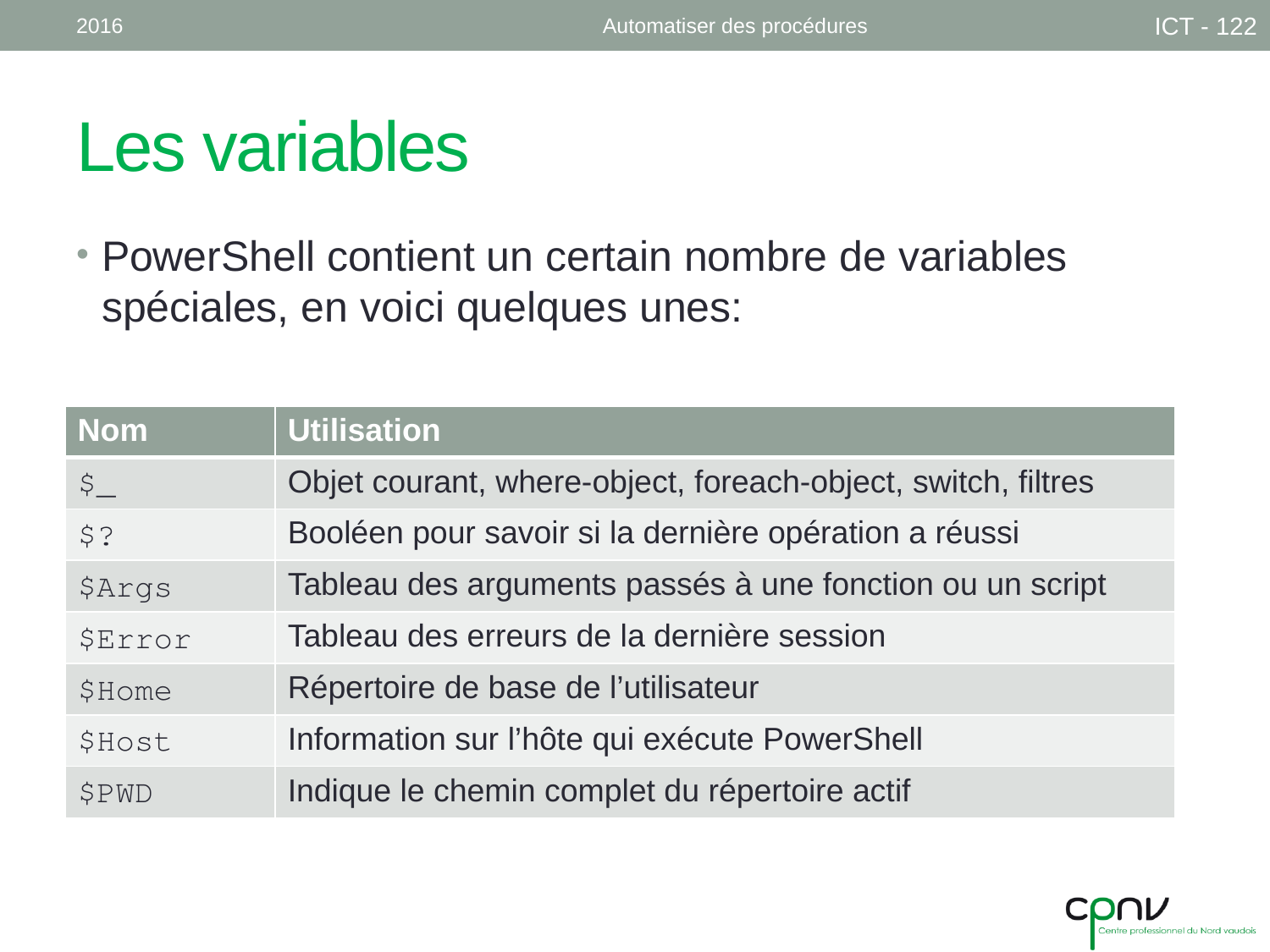

2016
Automatiser des procédures
ICT - 122
# Les variables
PowerShell contient un certain nombre de variables spéciales, en voici quelques unes:

| Nom | Utilisation |
| --- | --- |
| $\_ | Objet courant, where-object, foreach-object, switch, filtres |
| $? | Booléen pour savoir si la dernière opération a réussi |
| $Args | Tableau des arguments passés à une fonction ou un script |
| $Error | Tableau des erreurs de la dernière session |
| $Home | Répertoire de base de l’utilisateur |
| $Host | Information sur l’hôte qui exécute PowerShell |
| $PWD | Indique le chemin complet du répertoire actif |